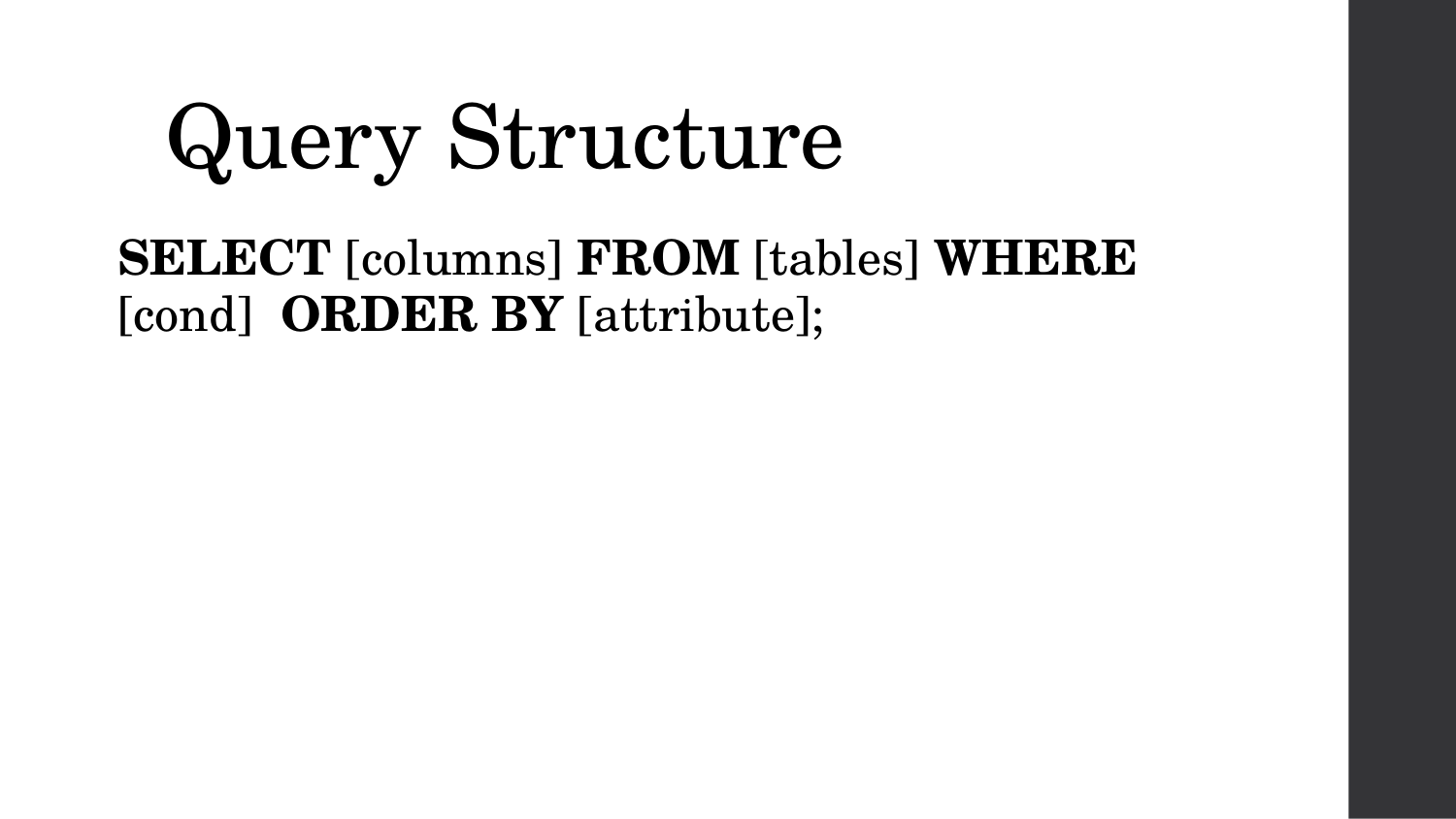

# Query Structure
SELECT [columns] FROM [tables] WHERE [cond]  ORDER BY [attribute];